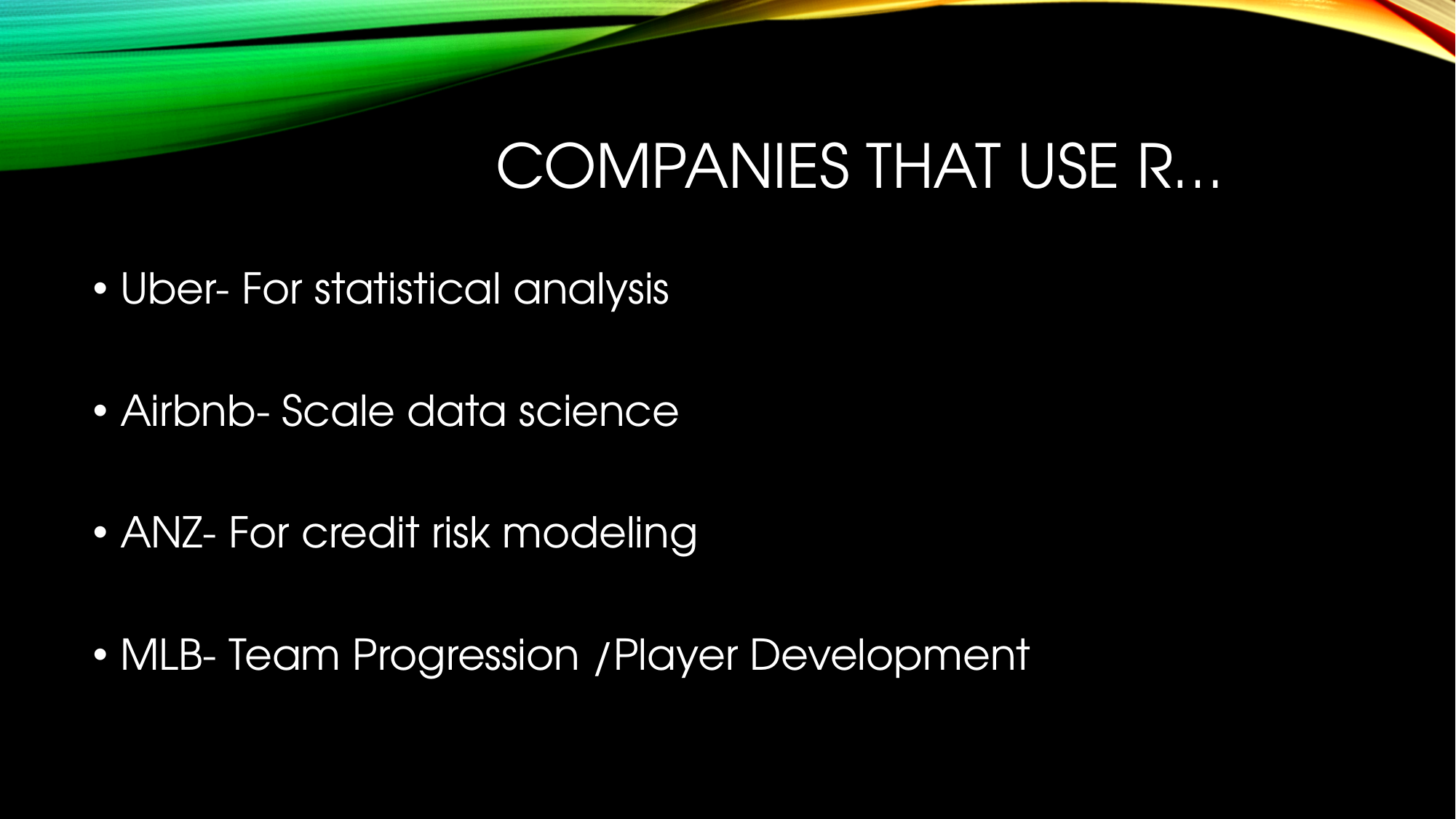

# COMPANIES THAT USE R…
Uber- For statistical analysis

Airbnb- Scale data science

ANZ- For credit risk modeling

MLB- Team Progression /Player Development